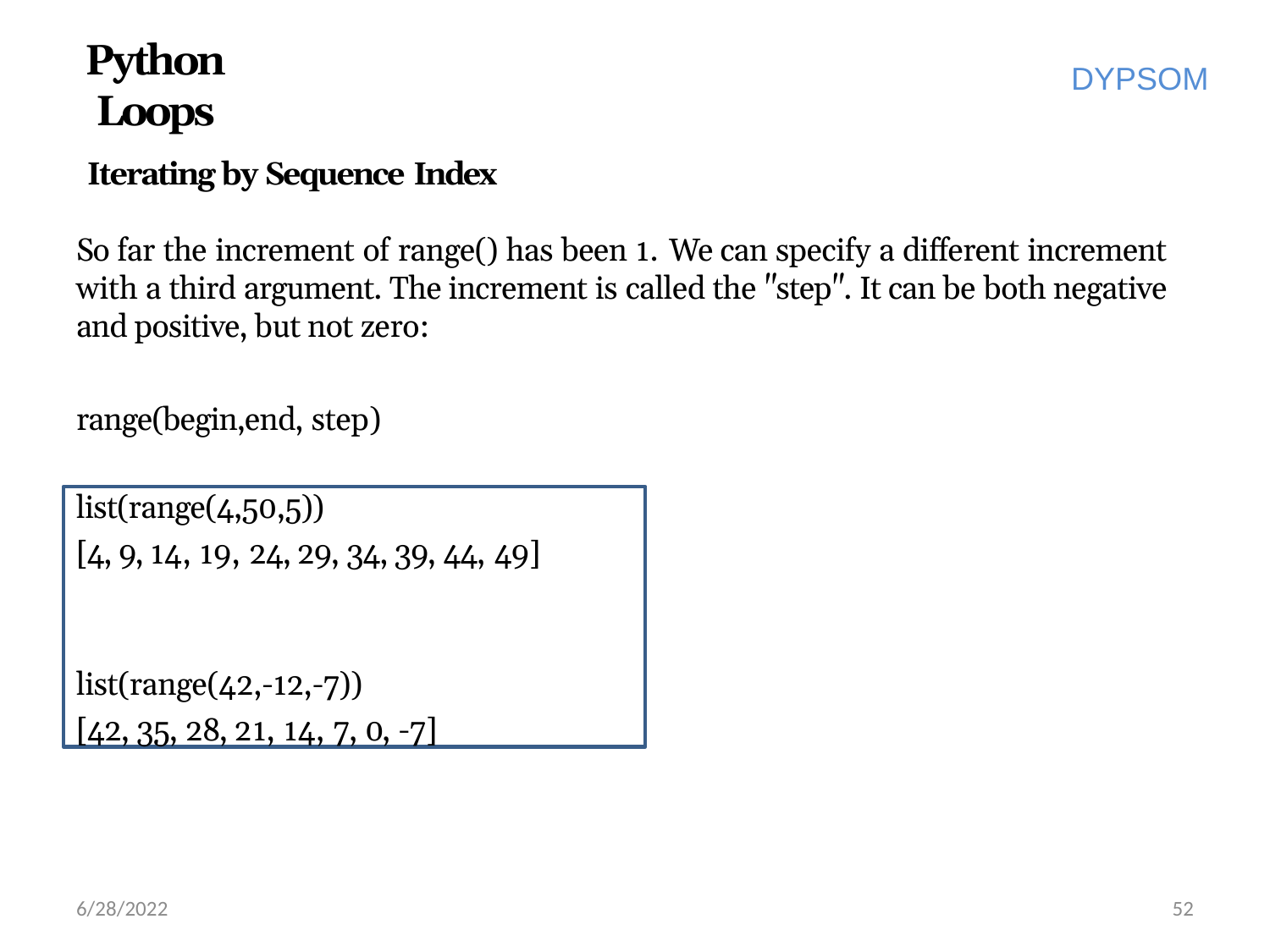

# Python Loops
DYPSOM
Iterating by Sequence Index

So far the increment of range() has been 1. We can specify a different increment  with a third argument. The increment is called the "step". It can be both negative  and positive, but not zero:

range(begin,end, step)
list(range(4,50,5))
[4, 9, 14, 19, 24, 29, 34, 39, 44, 49]

list(range(42,-12,-7))
[42, 35, 28, 21, 14, 7, 0, -7]
6/28/2022
52